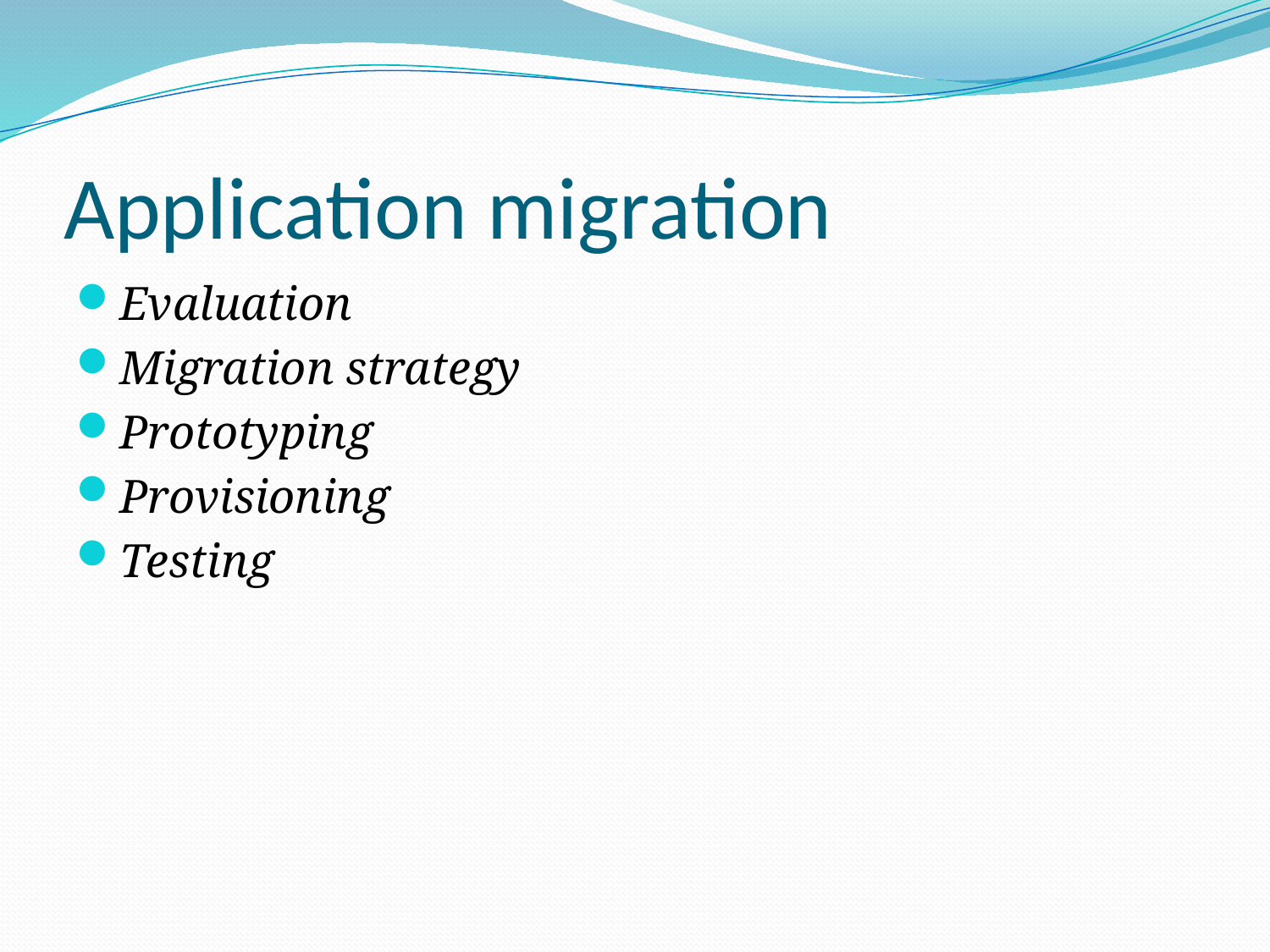

# Application migration
Evaluation
Migration strategy
Prototyping
Provisioning
Testing